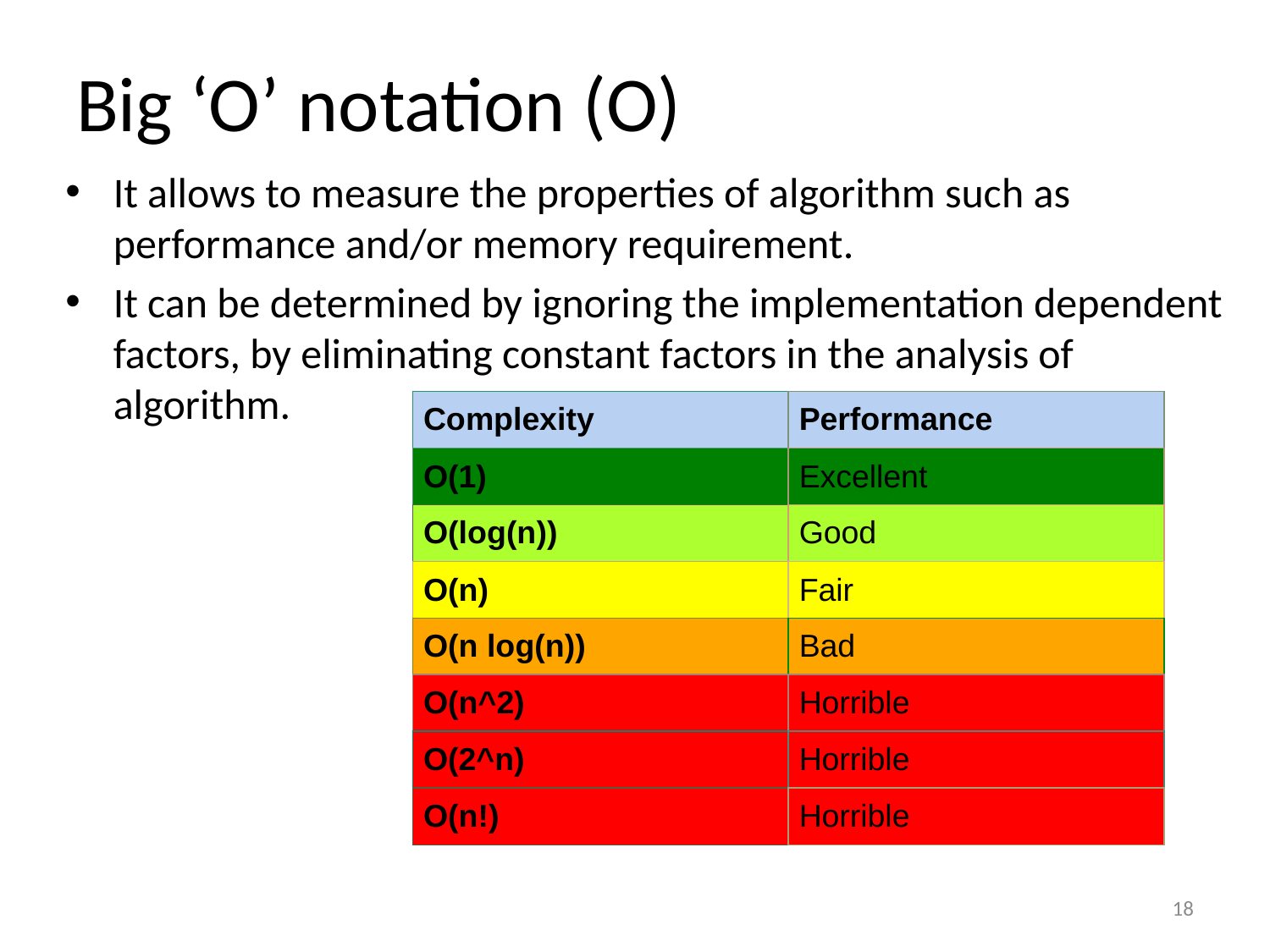

# Big ‘O’ notation (O)
It allows to measure the properties of algorithm such as performance and/or memory requirement.
It can be determined by ignoring the implementation dependent factors, by eliminating constant factors in the analysis of algorithm.
| Complexity | Performance |
| --- | --- |
| O(1) | Excellent |
| O(log(n)) | Good |
| O(n) | Fair |
| O(n log(n)) | Bad |
| O(n^2) | Horrible |
| O(2^n) | Horrible |
| O(n!) | Horrible |
18